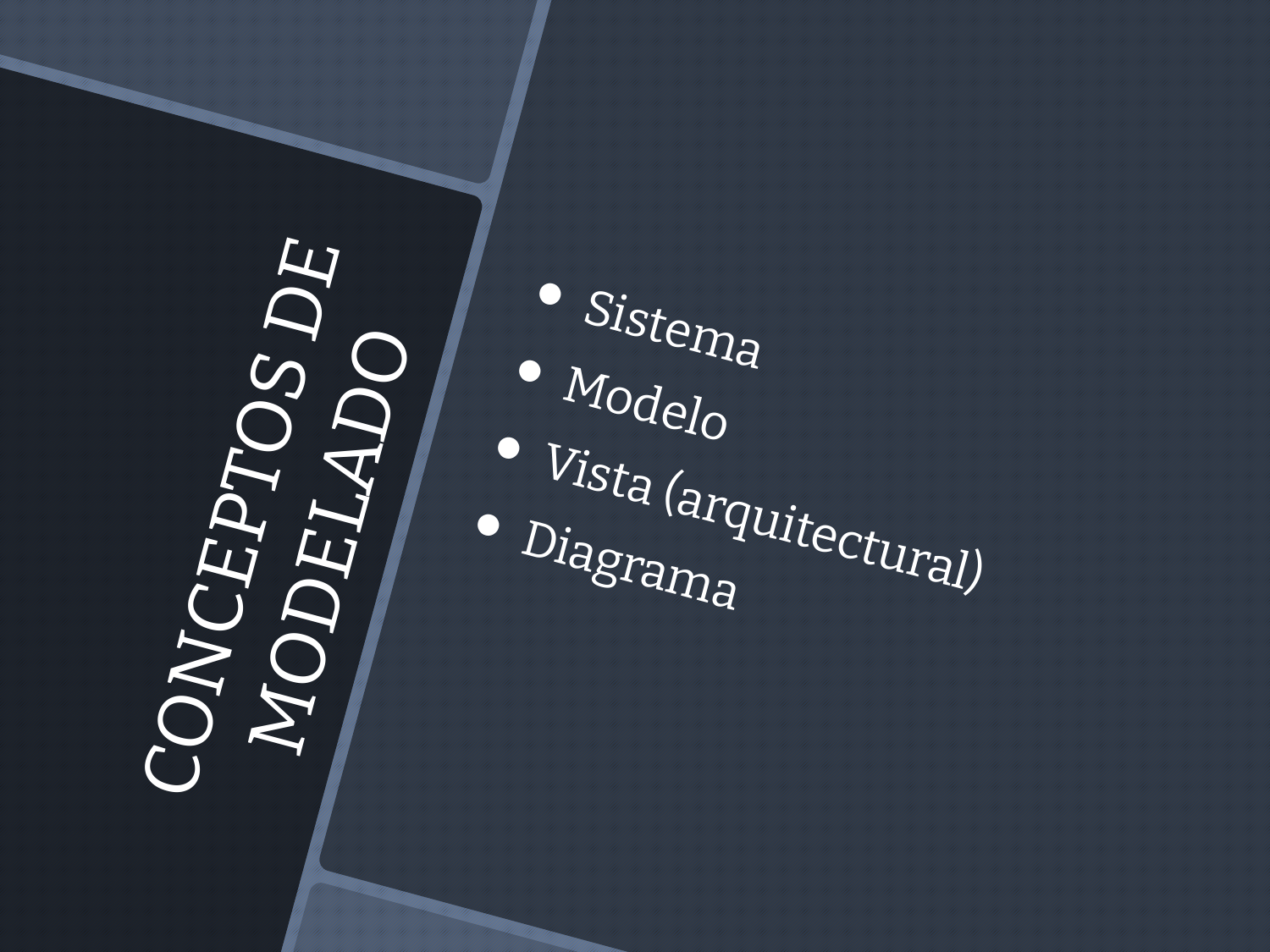

Sistema
Modelo
Vista (arquitectural)
Diagrama
# CONCEPTOS DE MODELADO